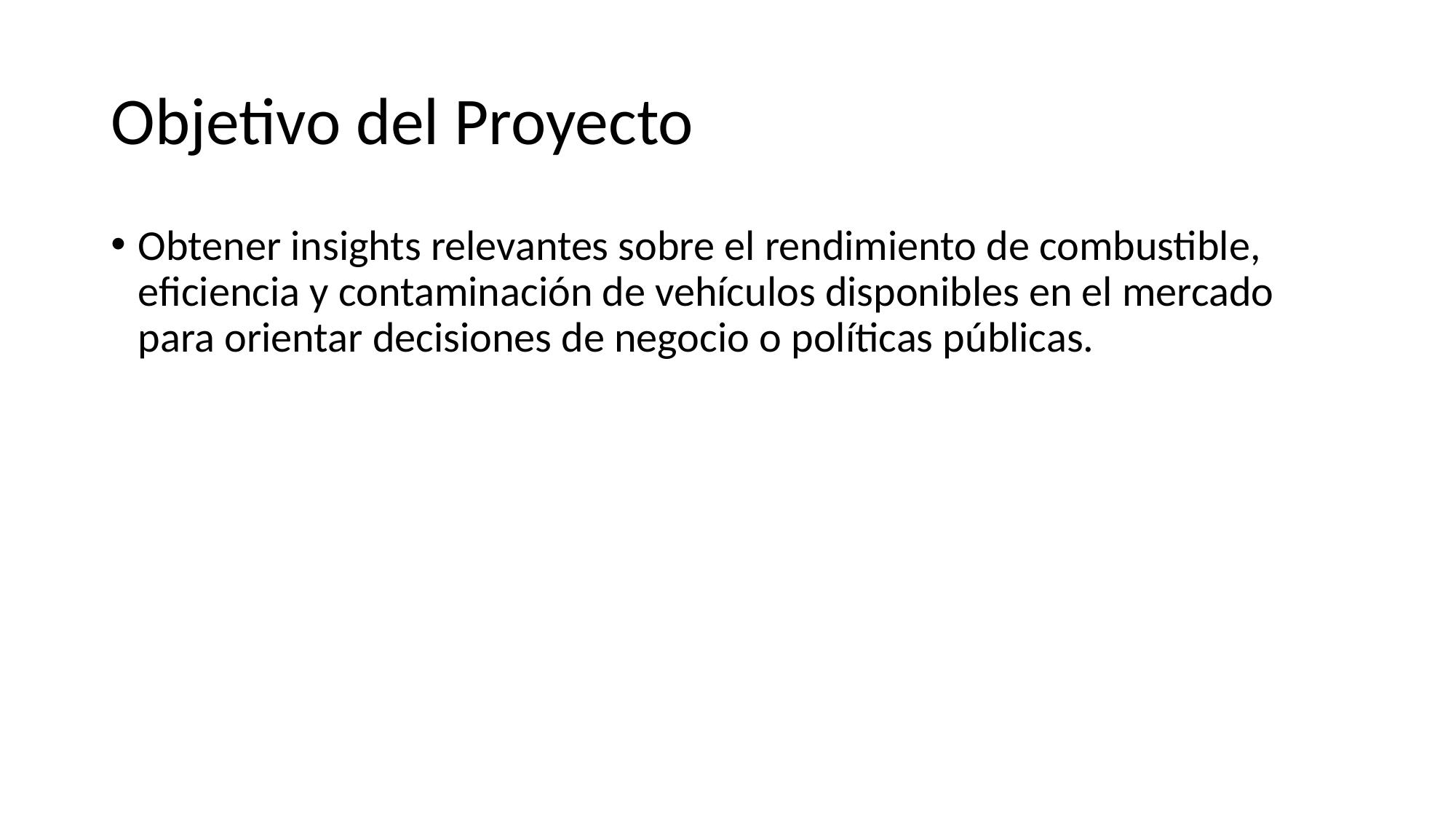

# Objetivo del Proyecto
Obtener insights relevantes sobre el rendimiento de combustible, eficiencia y contaminación de vehículos disponibles en el mercado para orientar decisiones de negocio o políticas públicas.